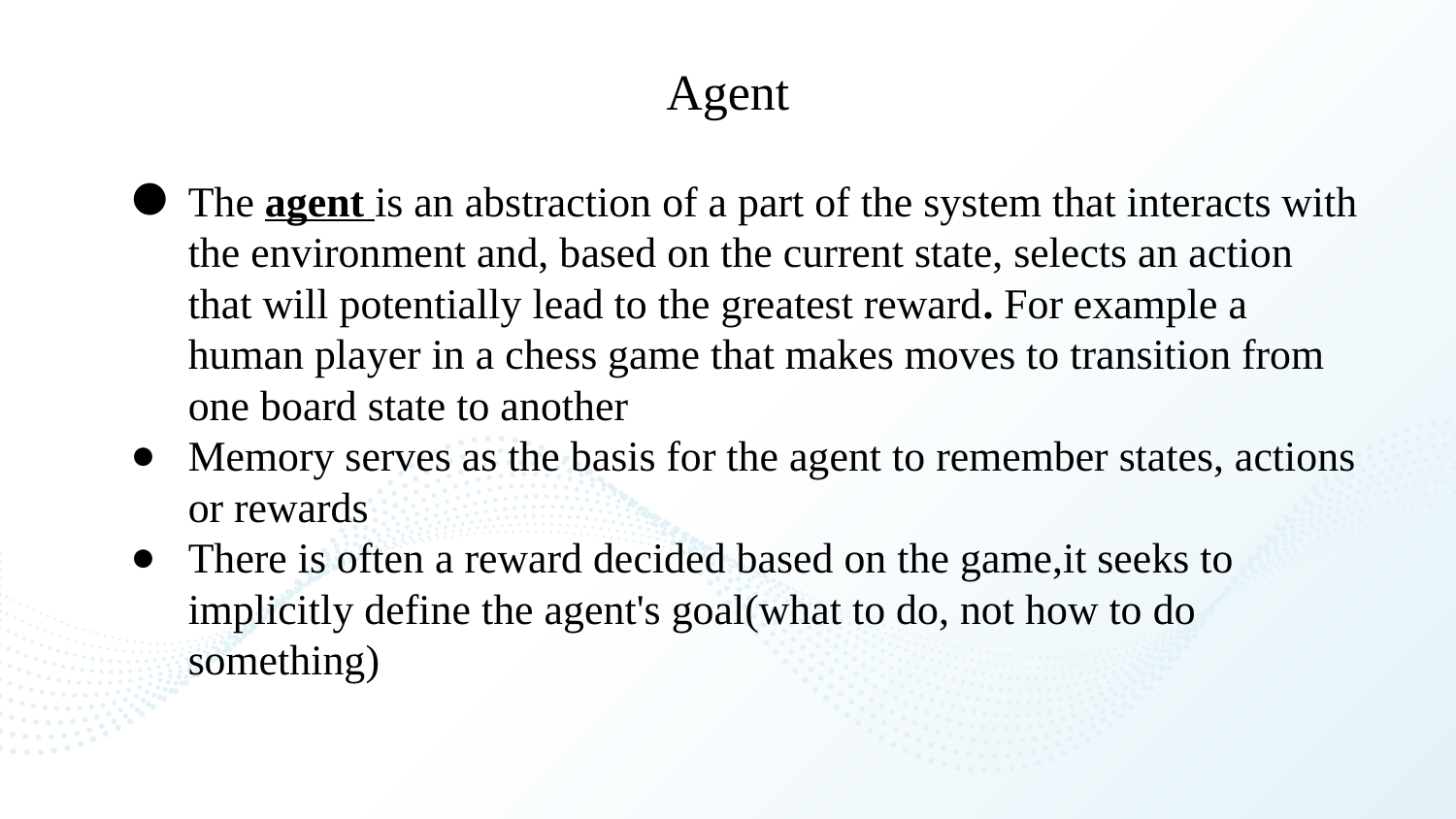

Agent
The agent is an abstraction of a part of the system that interacts with the environment and, based on the current state, selects an action that will potentially lead to the greatest reward. For example a human player in a chess game that makes moves to transition from one board state to another
Memory serves as the basis for the agent to remember states, actions or rewards
There is often a reward decided based on the game,it seeks to implicitly define the agent's goal(what to do, not how to do something)